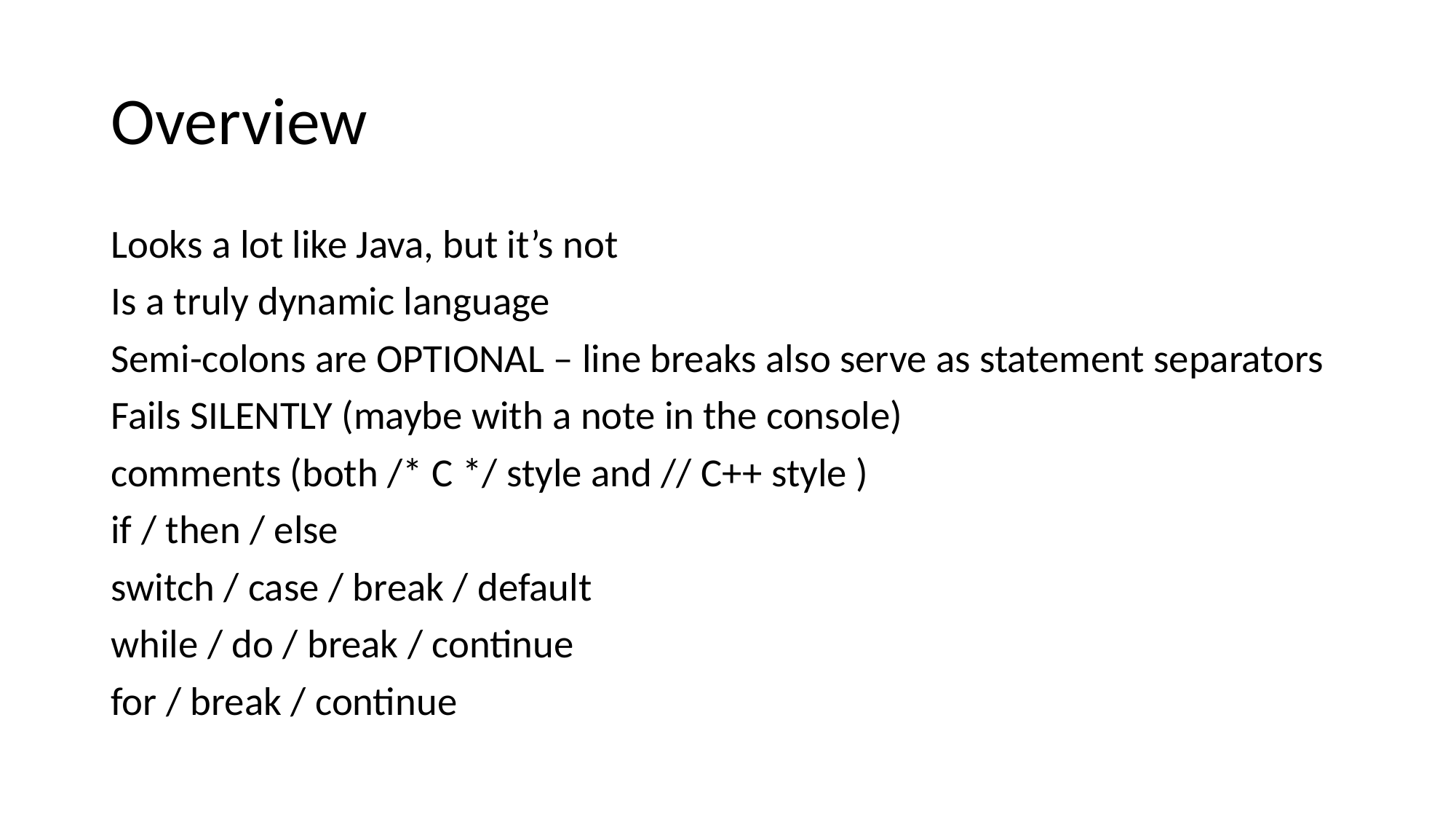

# Overview
Looks a lot like Java, but it’s not
Is a truly dynamic language
Semi-colons are OPTIONAL – line breaks also serve as statement separators
Fails SILENTLY (maybe with a note in the console)
comments (both /* C */ style and // C++ style )
if / then / else
switch / case / break / default
while / do / break / continue
for / break / continue